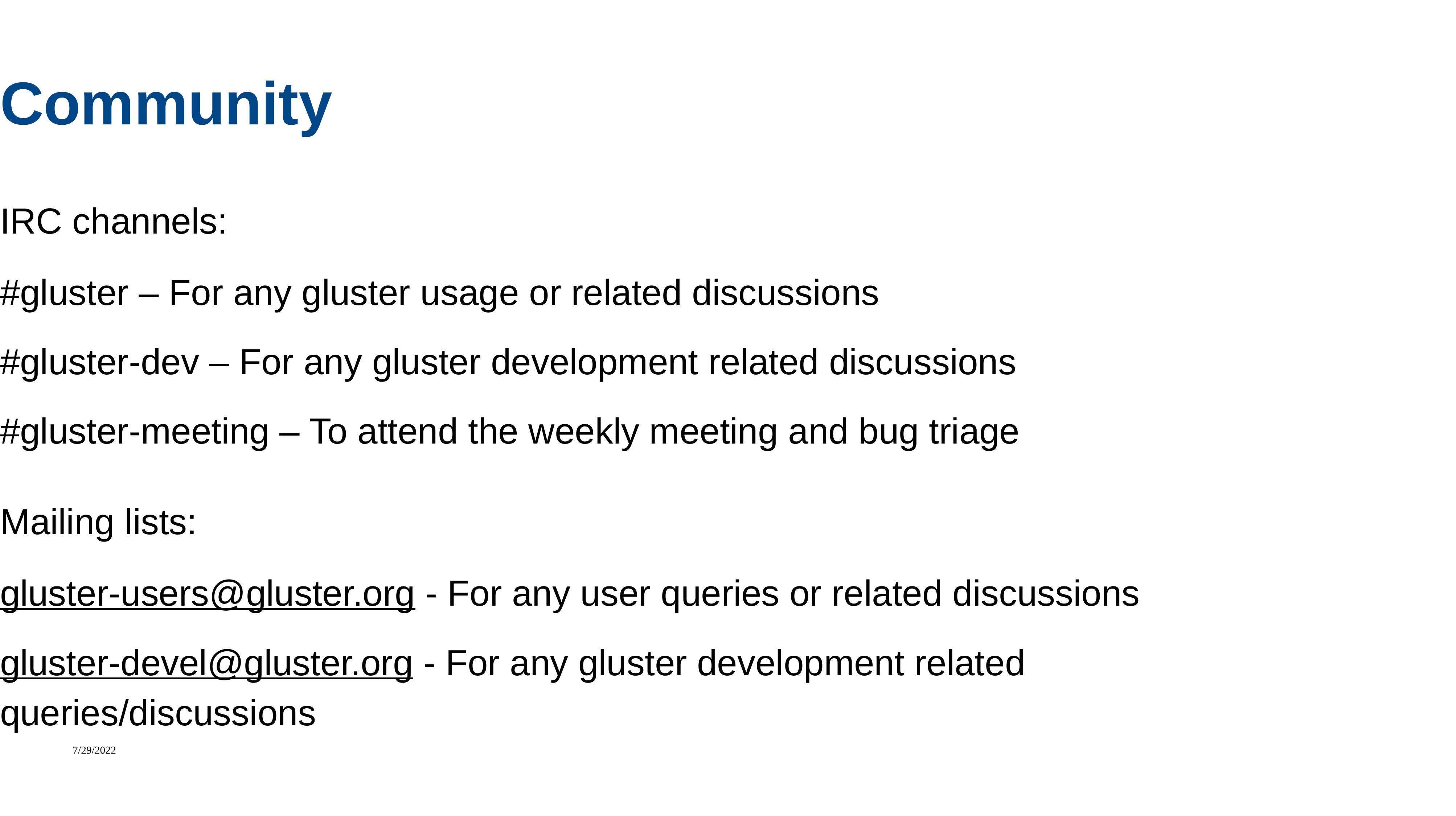

Community

IRC channels:
#gluster – For any gluster usage or related discussions
#gluster-dev – For any gluster development related discussions
#gluster-meeting – To attend the weekly meeting and bug triage
Mailing lists:
gluster-users@gluster.org - For any user queries or related discussions
gluster-devel@gluster.org - For any gluster development related queries/discussions

7/29/2022